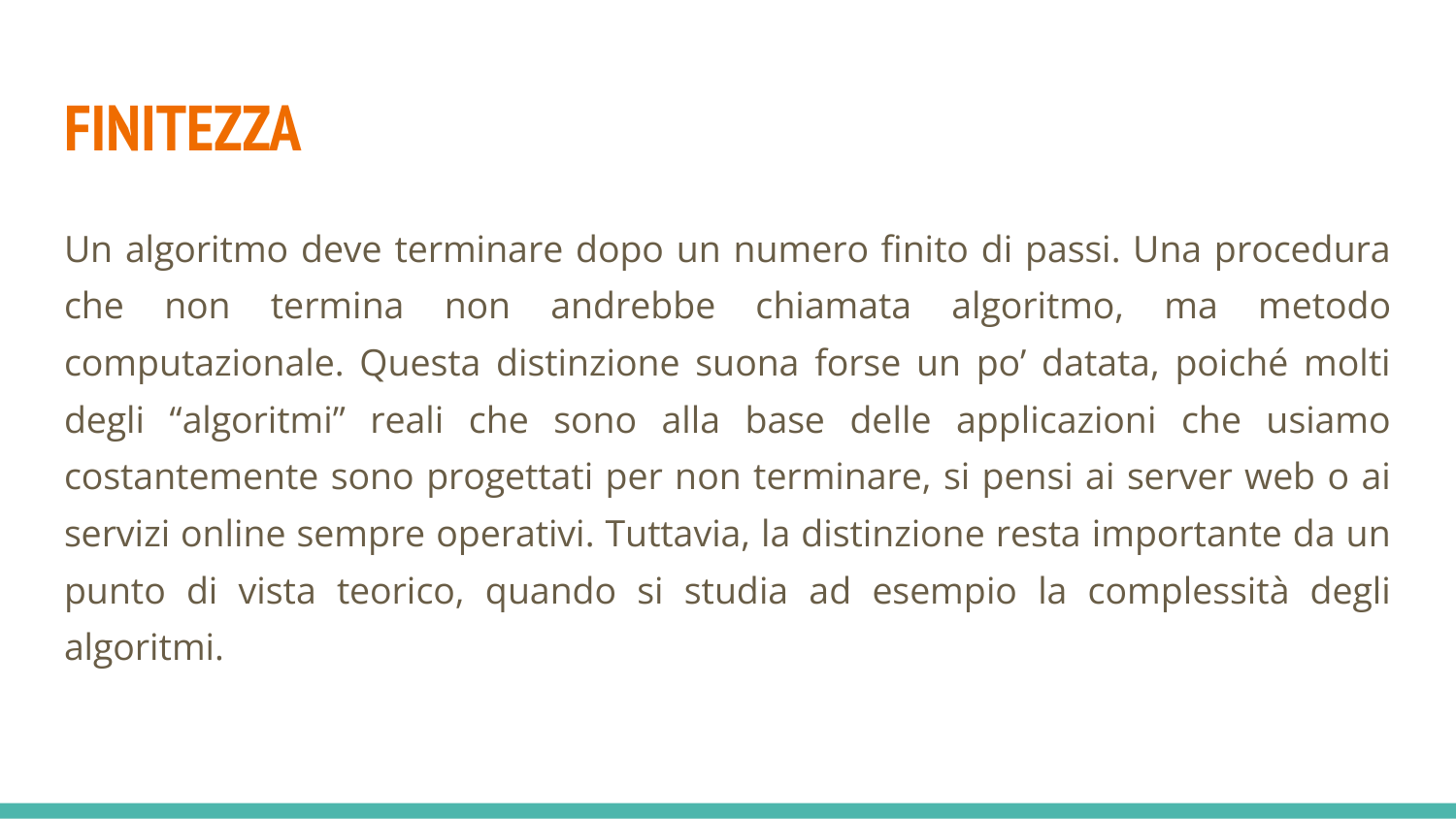

# FINITEZZA
Un algoritmo deve terminare dopo un numero finito di passi. Una procedura che non termina non andrebbe chiamata algoritmo, ma metodo computazionale. Questa distinzione suona forse un po’ datata, poiché molti degli “algoritmi” reali che sono alla base delle applicazioni che usiamo costantemente sono progettati per non terminare, si pensi ai server web o ai servizi online sempre operativi. Tuttavia, la distinzione resta importante da un punto di vista teorico, quando si studia ad esempio la complessità degli algoritmi.